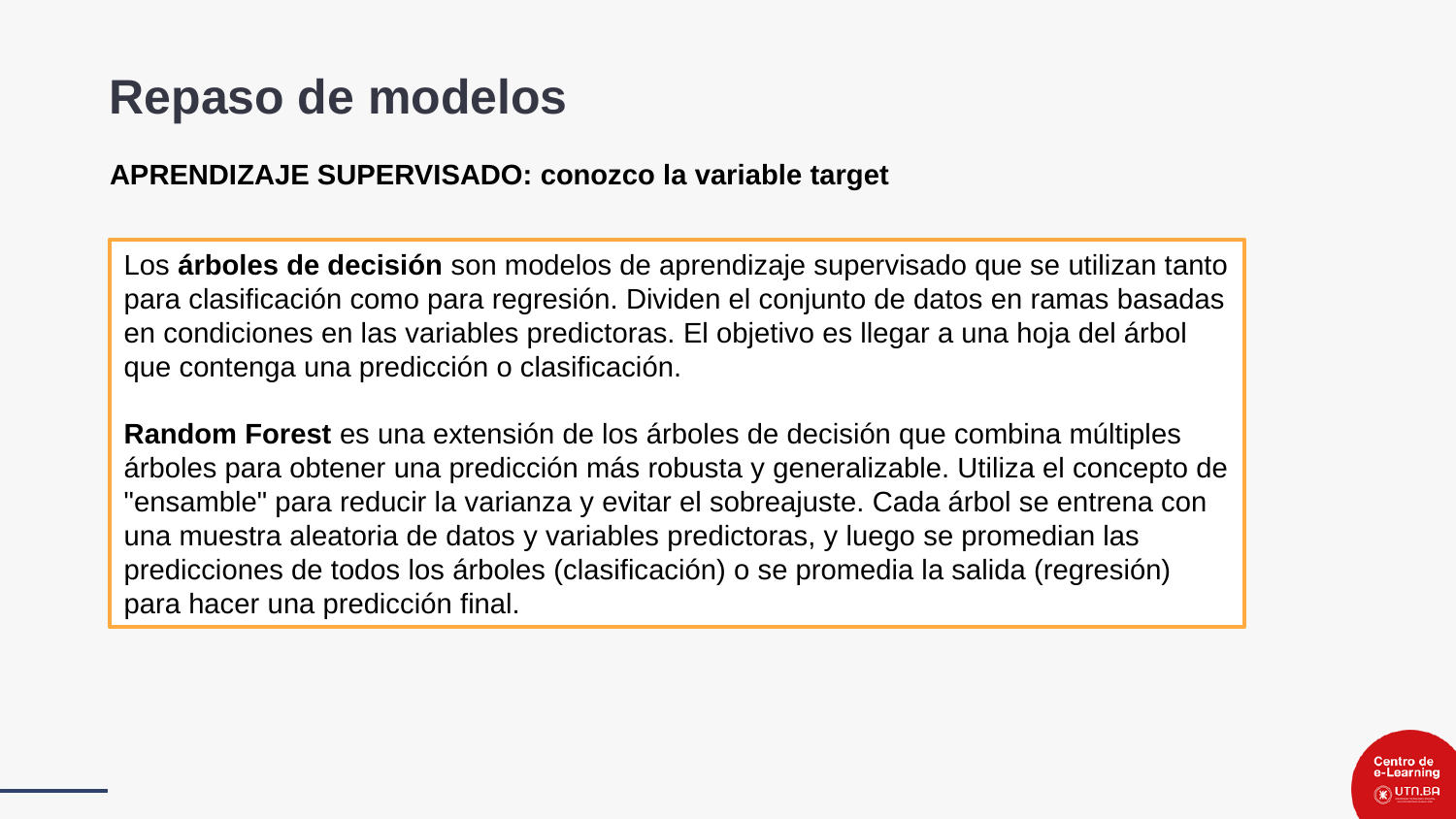

Repaso de modelos
APRENDIZAJE SUPERVISADO: conozco la variable target
Los árboles de decisión son modelos de aprendizaje supervisado que se utilizan tanto para clasificación como para regresión. Dividen el conjunto de datos en ramas basadas en condiciones en las variables predictoras. El objetivo es llegar a una hoja del árbol que contenga una predicción o clasificación.

Random Forest es una extensión de los árboles de decisión que combina múltiples árboles para obtener una predicción más robusta y generalizable. Utiliza el concepto de "ensamble" para reducir la varianza y evitar el sobreajuste. Cada árbol se entrena con una muestra aleatoria de datos y variables predictoras, y luego se promedian las predicciones de todos los árboles (clasificación) o se promedia la salida (regresión) para hacer una predicción final.